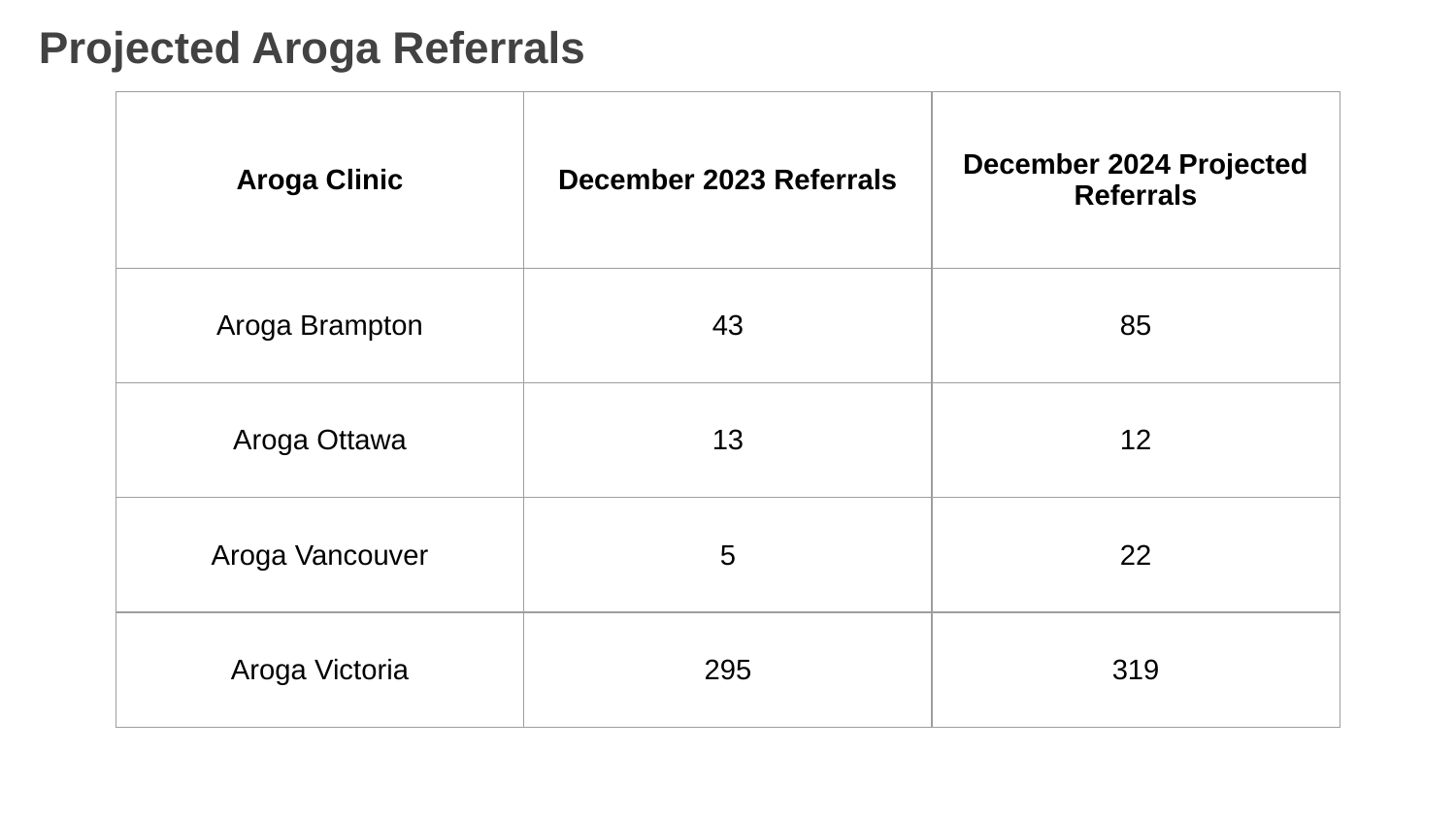

Projected Aroga Referrals
| Aroga Clinic | December 2023 Referrals | December 2024 Projected Referrals |
| --- | --- | --- |
| Aroga Brampton | 43 | 85 |
| Aroga Ottawa | 13 | 12 |
| Aroga Vancouver | 5 | 22 |
| Aroga Victoria | 295 | 319 |